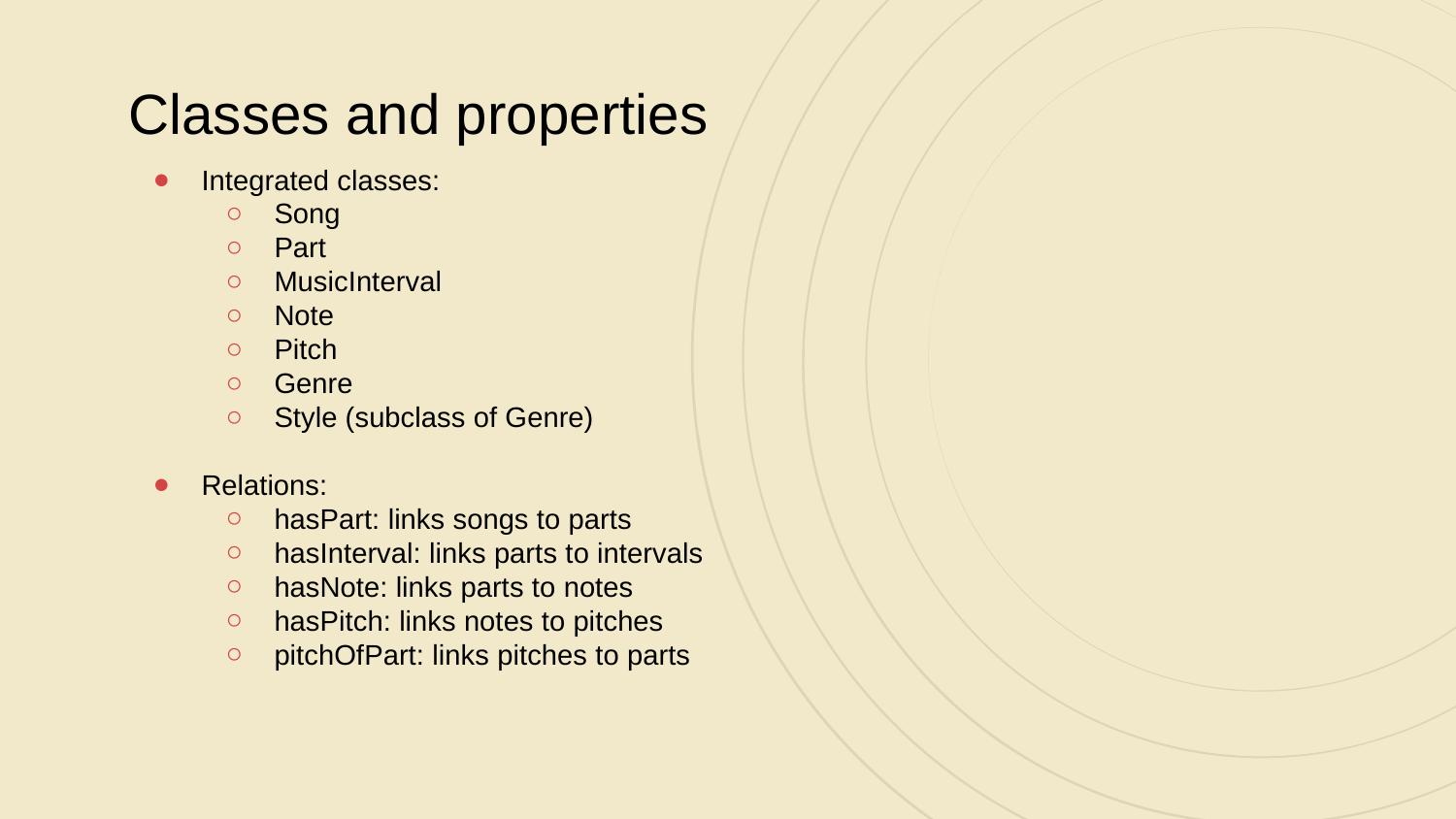

# Classes and properties
Integrated classes:
Song
Part
MusicInterval
Note
Pitch
Genre
Style (subclass of Genre)

Relations:
hasPart: links songs to parts
hasInterval: links parts to intervals
hasNote: links parts to notes
hasPitch: links notes to pitches
pitchOfPart: links pitches to parts